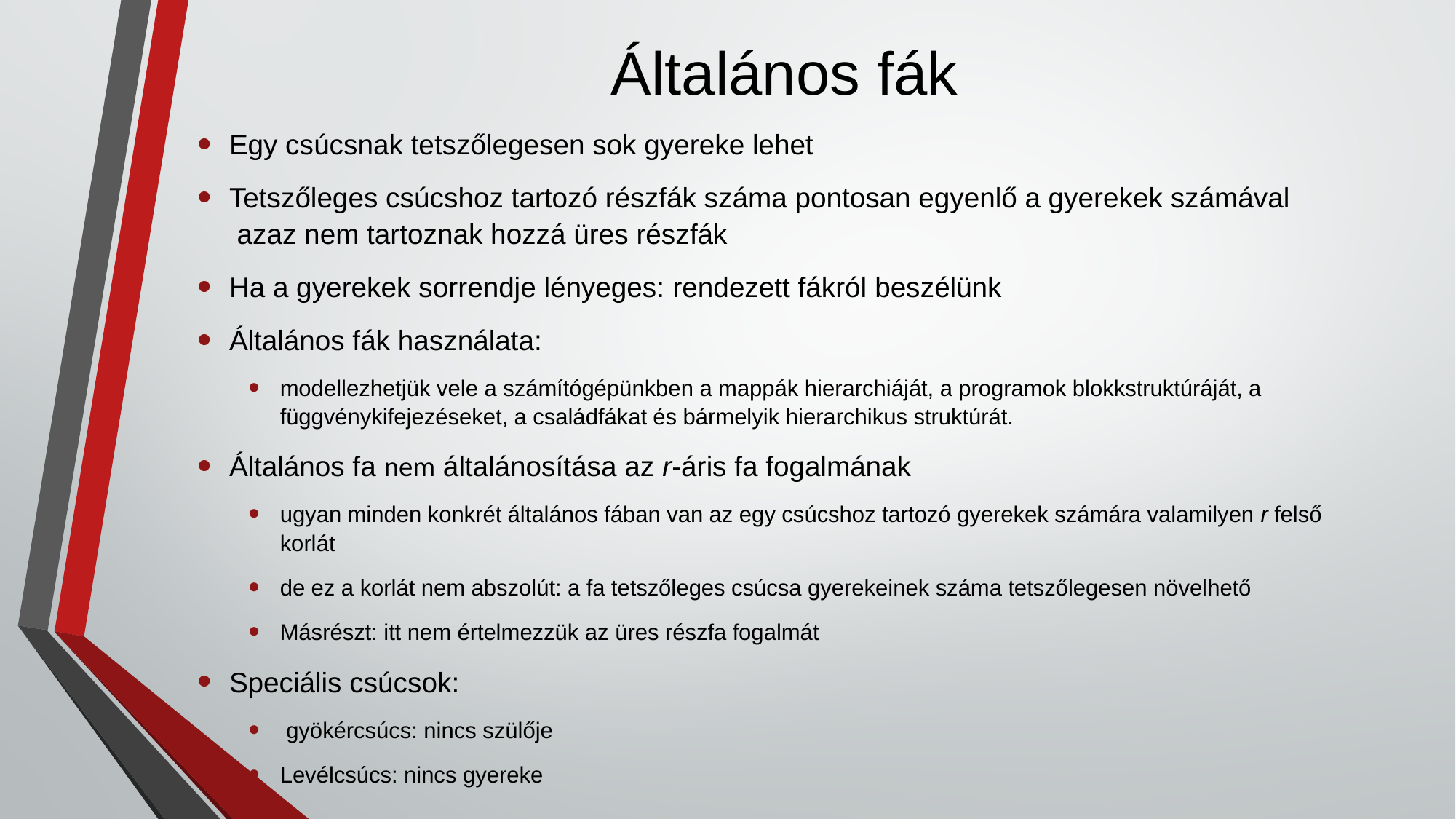

# Általános fák
Egy csúcsnak tetszőlegesen sok gyereke lehet
Tetszőleges csúcshoz tartozó részfák száma pontosan egyenlő a gyerekek számával
 azaz nem tartoznak hozzá üres részfák
Ha a gyerekek sorrendje lényeges: rendezett fákról beszélünk
Általános fák használata:
modellezhetjük vele a számítógépünkben a mappák hierarchiáját, a programok blokkstruktúráját, a függvénykifejezéseket, a családfákat és bármelyik hierarchikus struktúrát.
Általános fa nem általánosítása az r-áris fa fogalmának
ugyan minden konkrét általános fában van az egy csúcshoz tartozó gyerekek számára valamilyen r felső korlát
de ez a korlát nem abszolút: a fa tetszőleges csúcsa gyerekeinek száma tetszőlegesen növelhető
Másrészt: itt nem értelmezzük az üres részfa fogalmát
Speciális csúcsok:
 gyökércsúcs: nincs szülője
Levélcsúcs: nincs gyereke